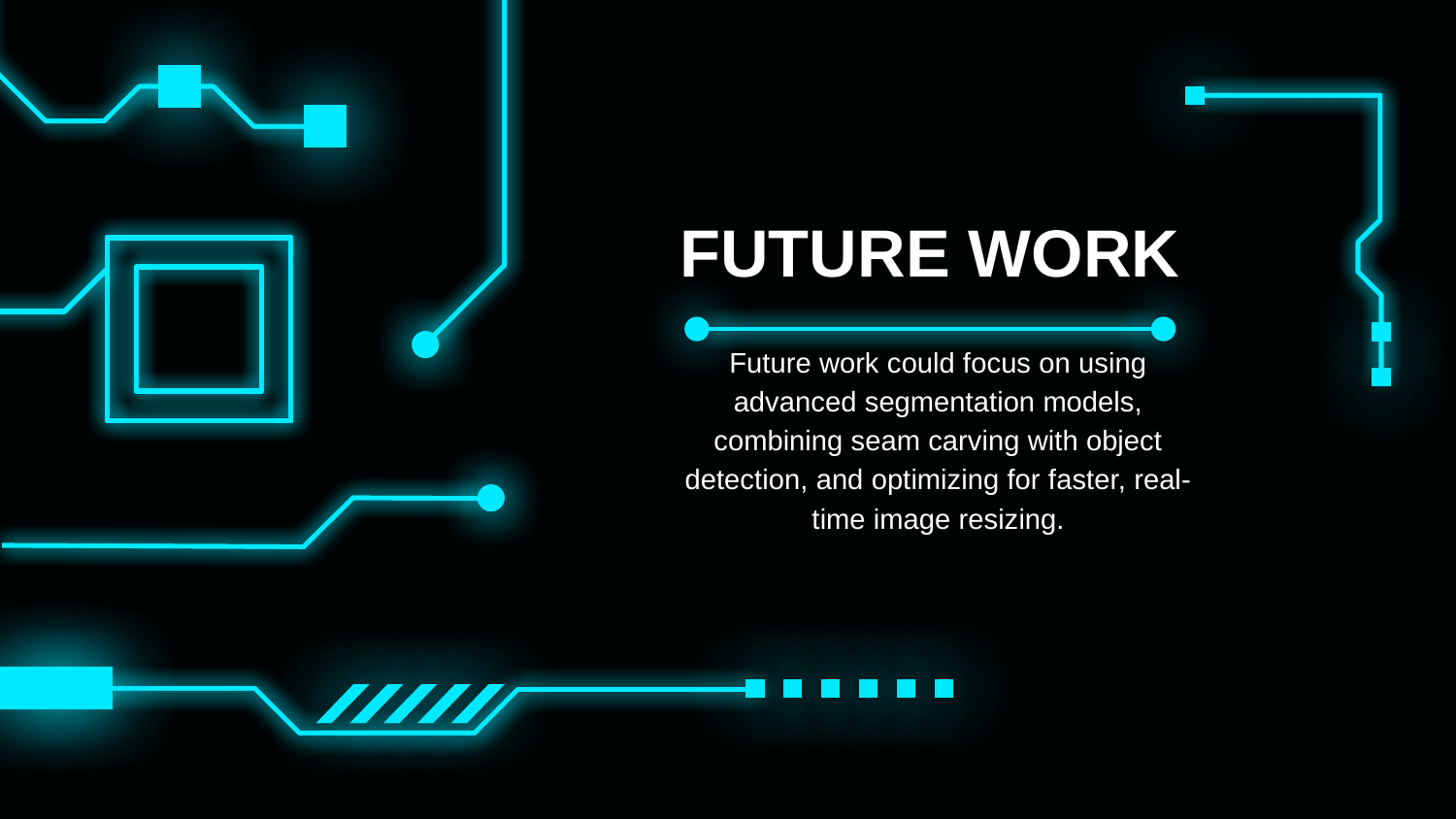

# FUTURE WORK

Future work could focus on using advanced segmentation models, combining seam carving with object detection, and optimizing for faster, real-time image resizing.